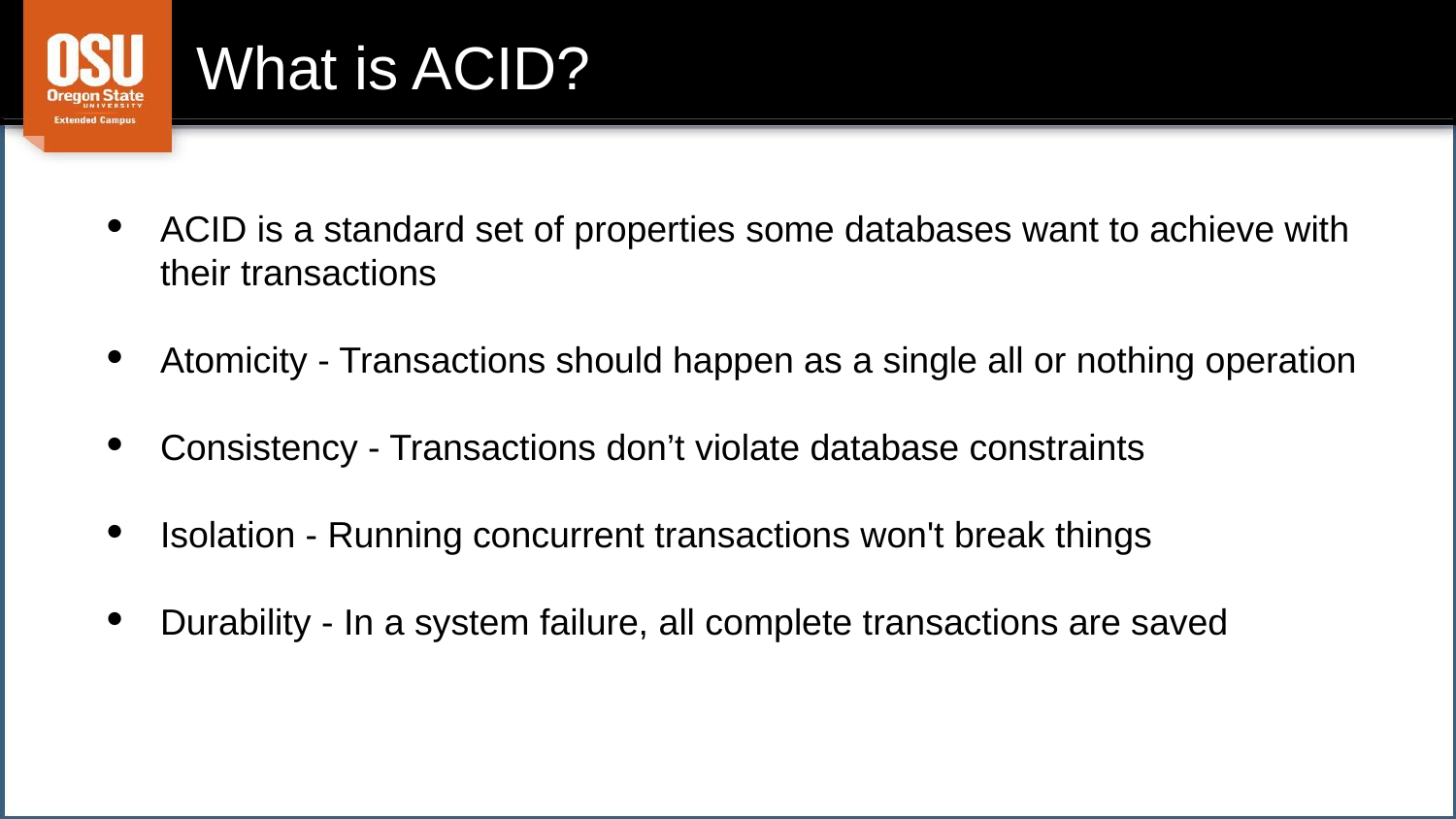

# What is ACID?
ACID is a standard set of properties some databases want to achieve with their transactions
Atomicity - Transactions should happen as a single all or nothing operation
Consistency - Transactions don’t violate database constraints
Isolation - Running concurrent transactions won't break things
Durability - In a system failure, all complete transactions are saved